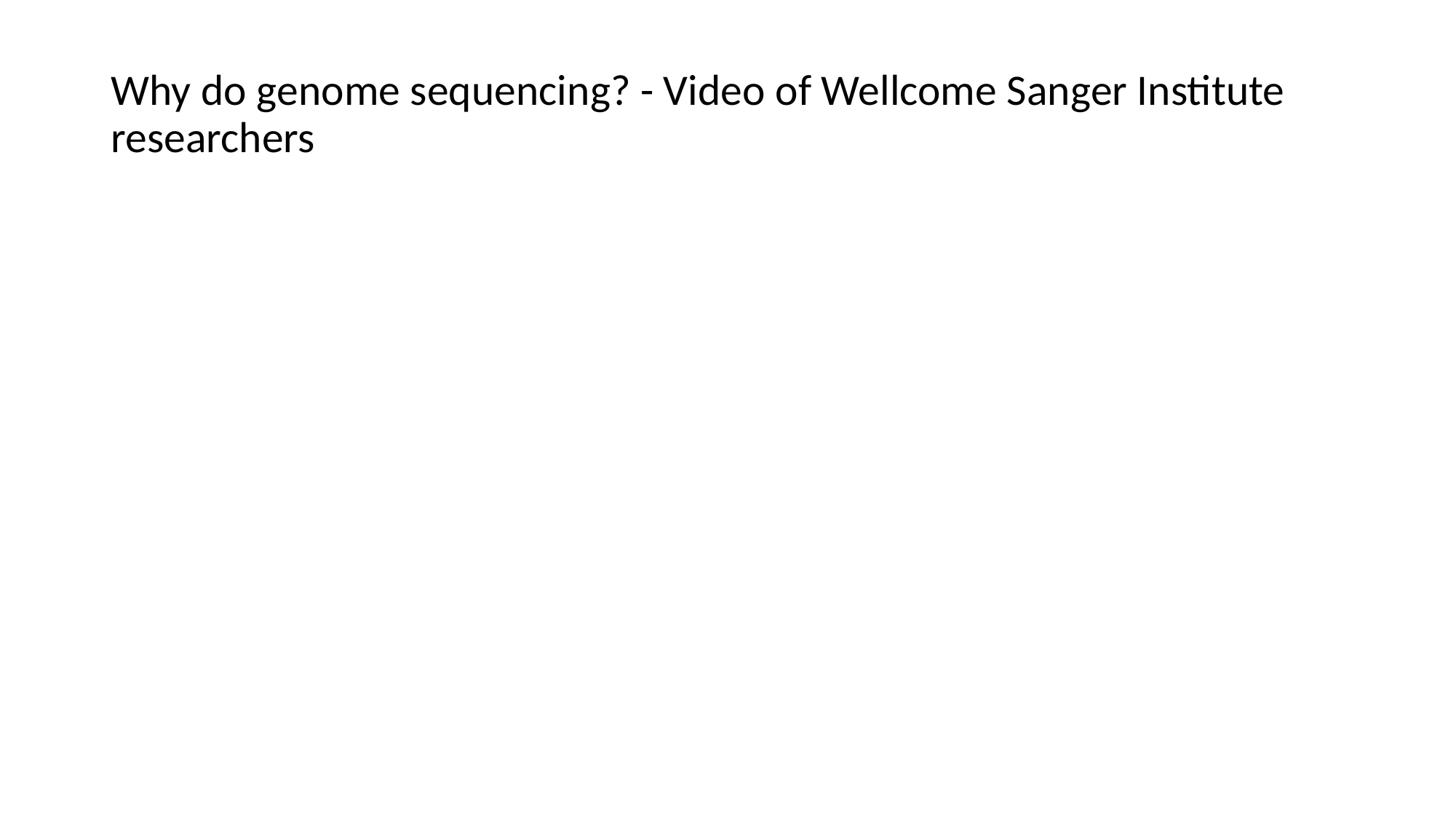

# Why do genome sequencing? - Video of Wellcome Sanger Institute researchers